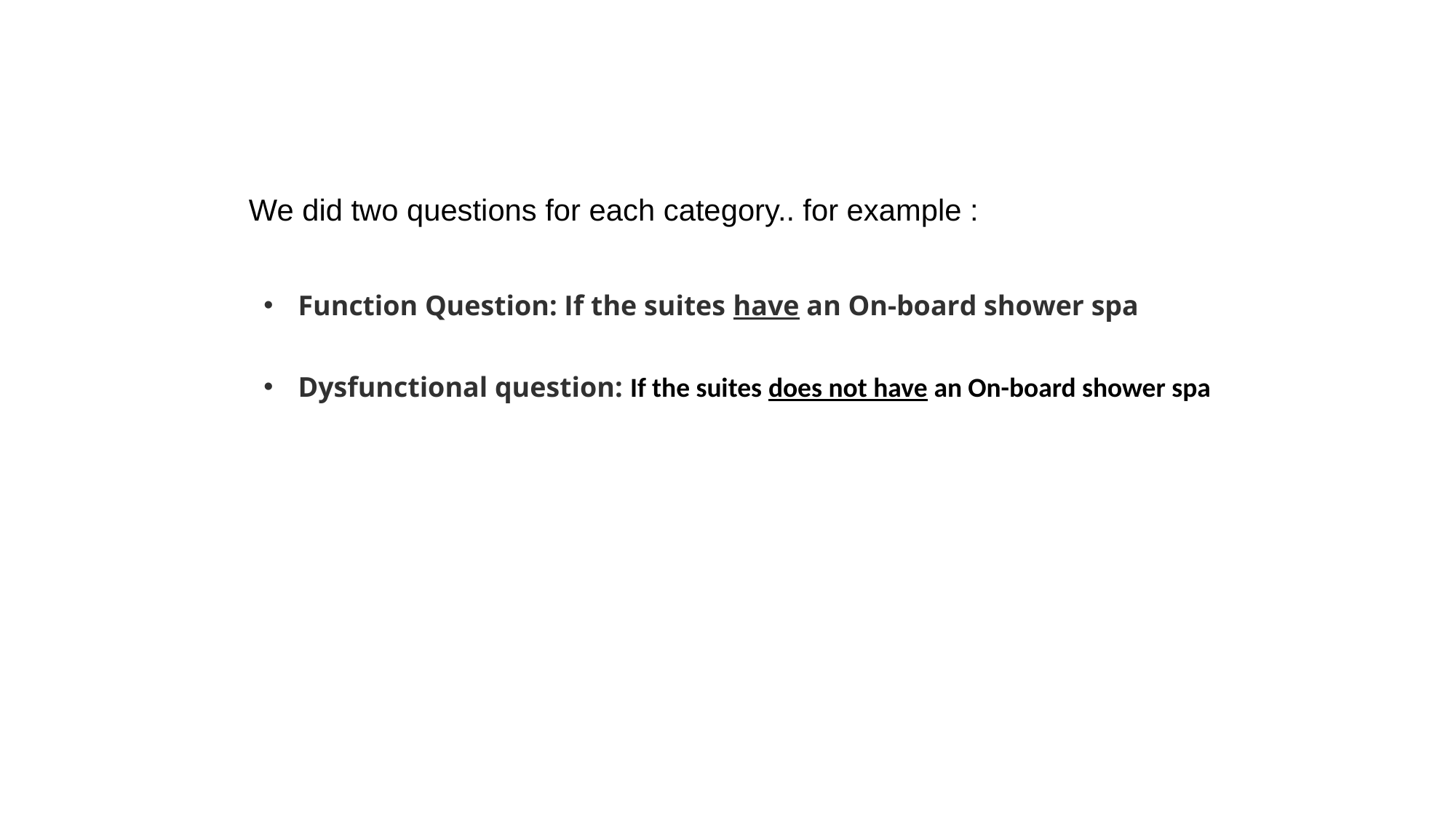

We did two questions for each category.. for example :
Function Question: If the suites have an On-board shower spa
Dysfunctional question: If the suites does not have an On-board shower spa